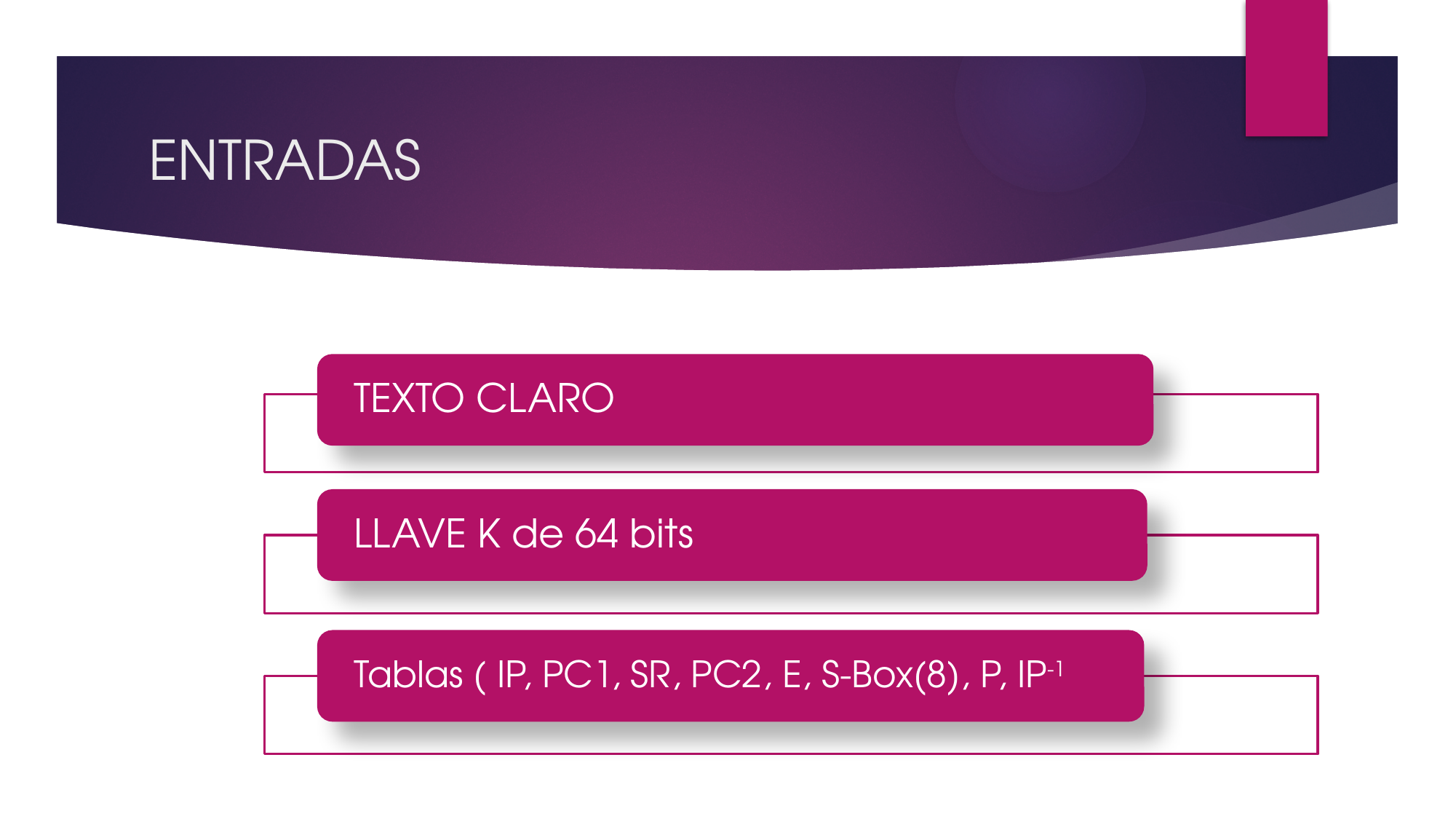

# ENTRADAS
TEXTO CLARO
LLAVE K de 64 bits
Tablas ( IP, PC1, SR, PC2, E, S-Box(8), P, IP-1